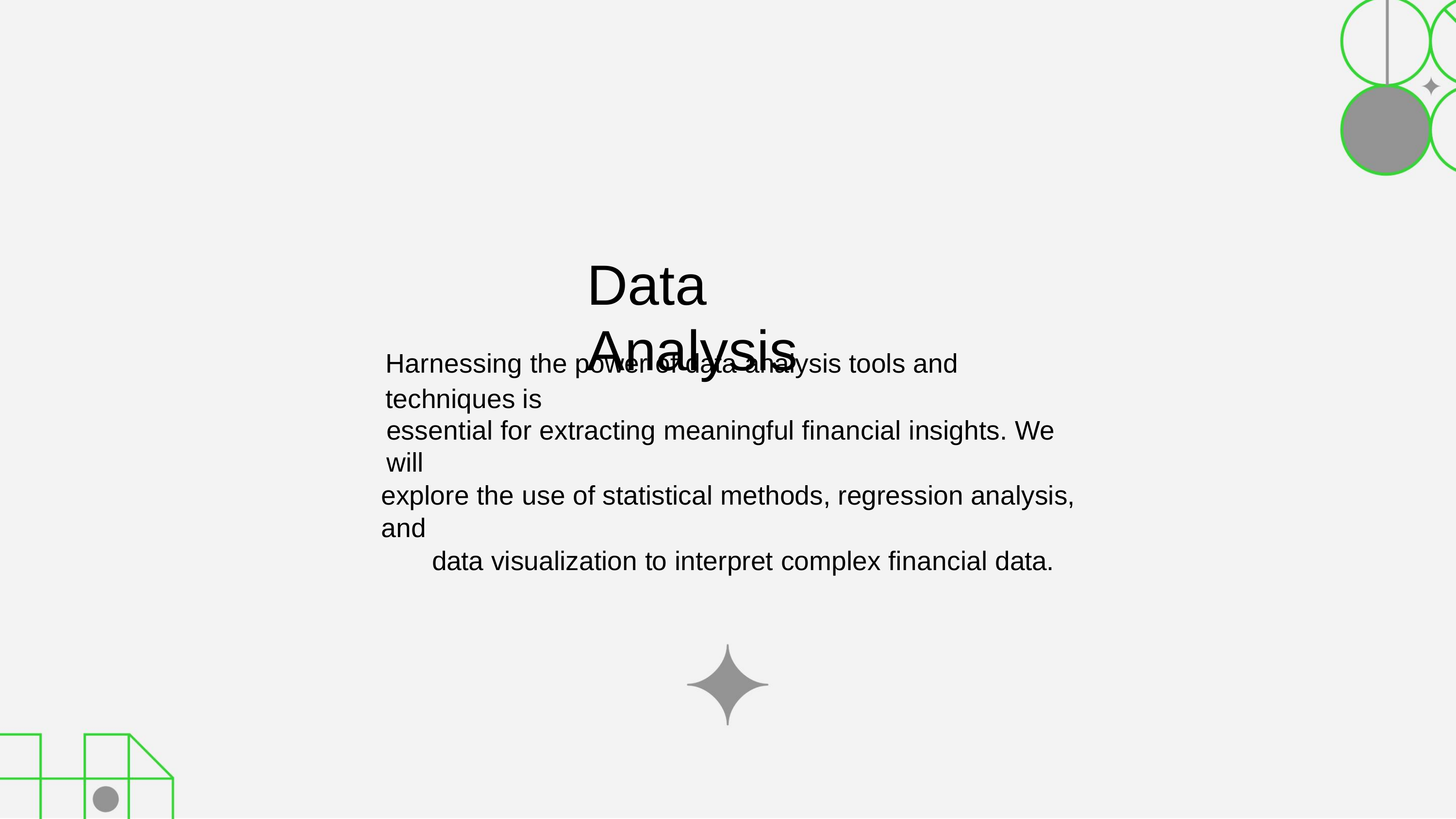

Data Analysis
Harnessing the power of data analysis tools and techniques is
essential for extracting meaningful ﬁnancial insights. We will
explore the use of statistical methods, regression analysis, and
data visualization to interpret complex ﬁnancial data.